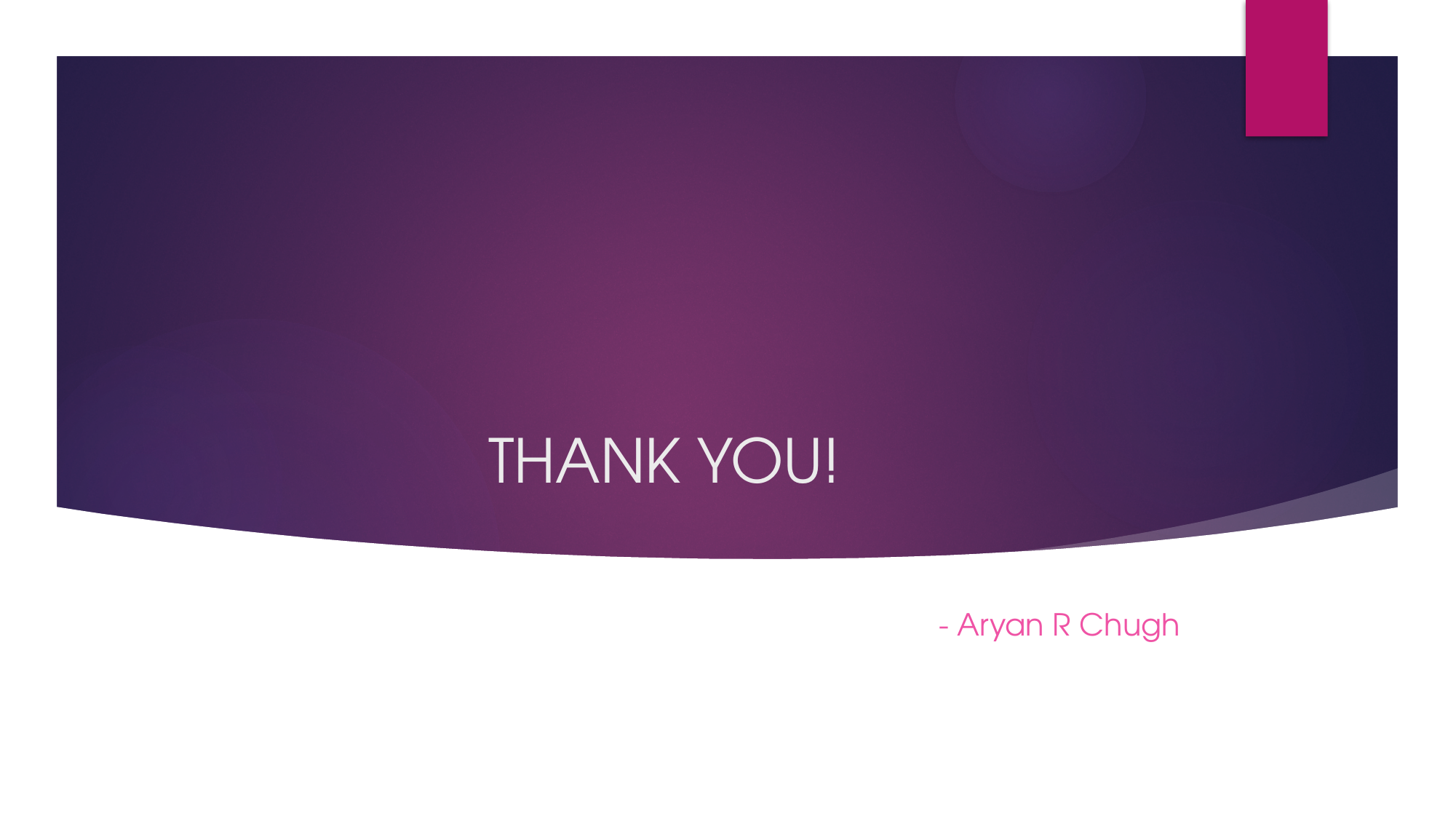

# THANK YOU!
- Aryan R Chugh